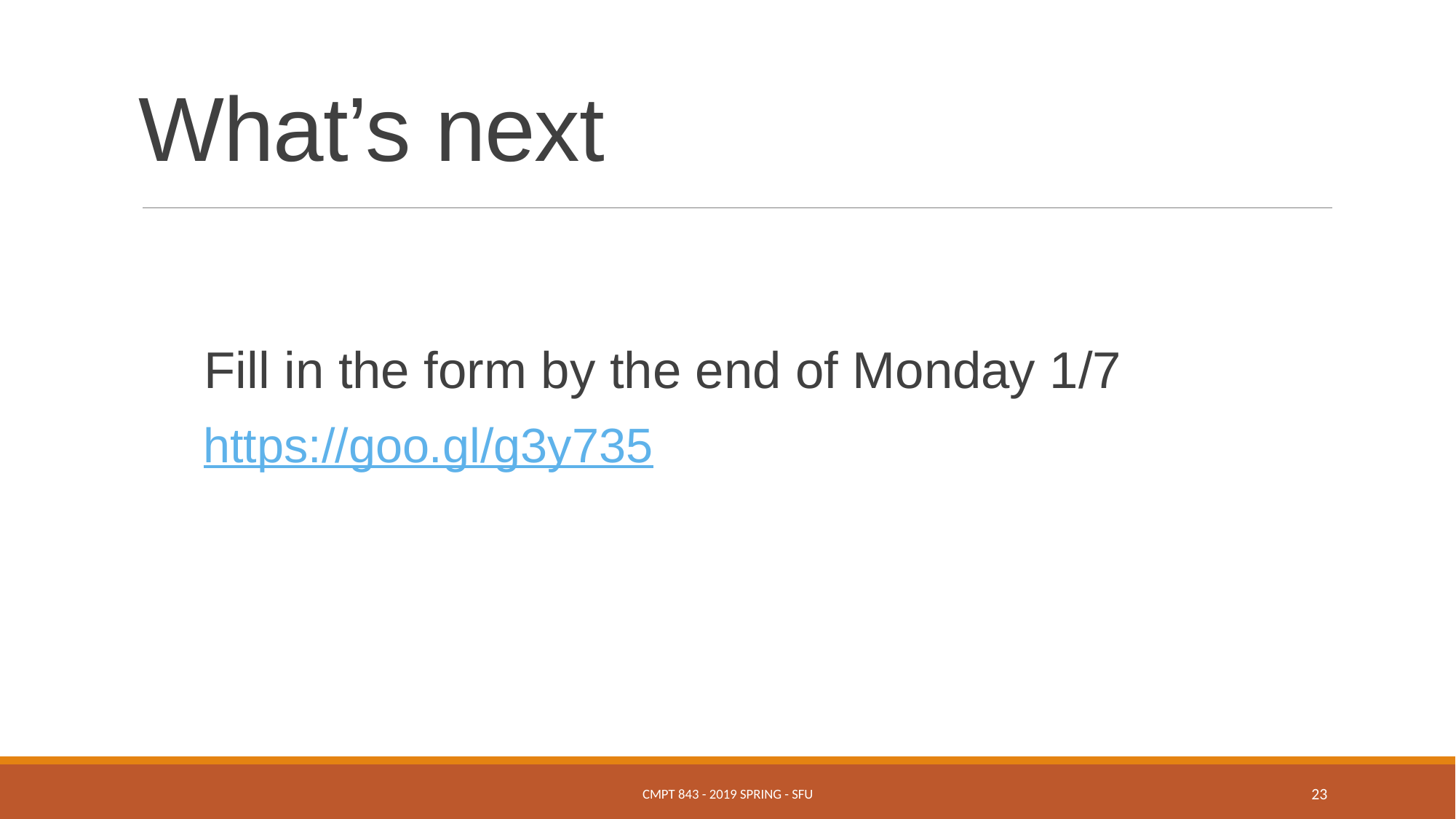

# What’s next
Fill in the form by the end of Monday 1/7
https://goo.gl/g3y735

CMPT 843 - 2019 Spring - SFU
23